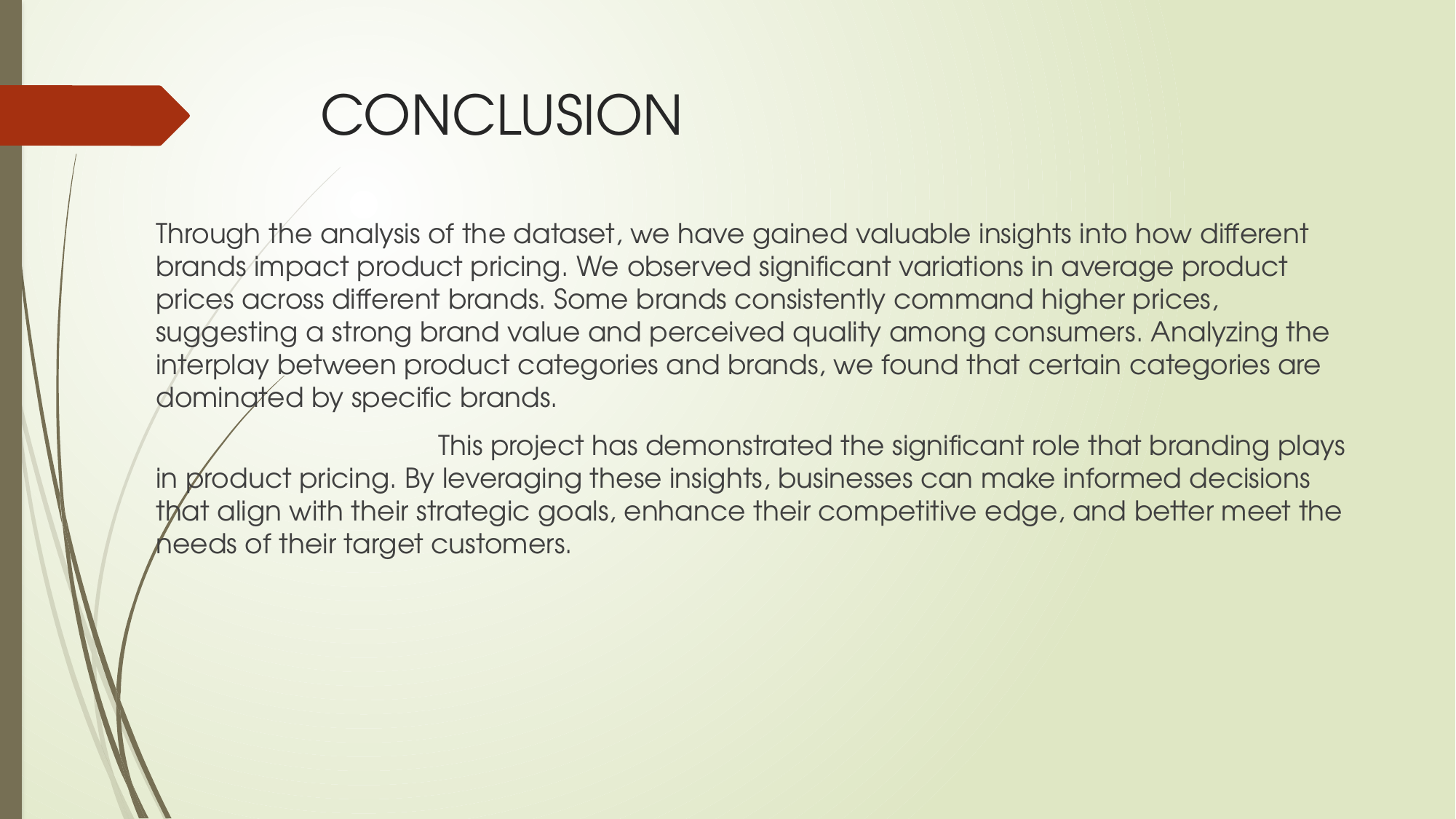

# CONCLUSION
Through the analysis of the dataset, we have gained valuable insights into how different brands impact product pricing. We observed significant variations in average product prices across different brands. Some brands consistently command higher prices, suggesting a strong brand value and perceived quality among consumers. Analyzing the interplay between product categories and brands, we found that certain categories are dominated by specific brands.
                                     This project has demonstrated the significant role that branding plays in product pricing. By leveraging these insights, businesses can make informed decisions that align with their strategic goals, enhance their competitive edge, and better meet the needs of their target customers.